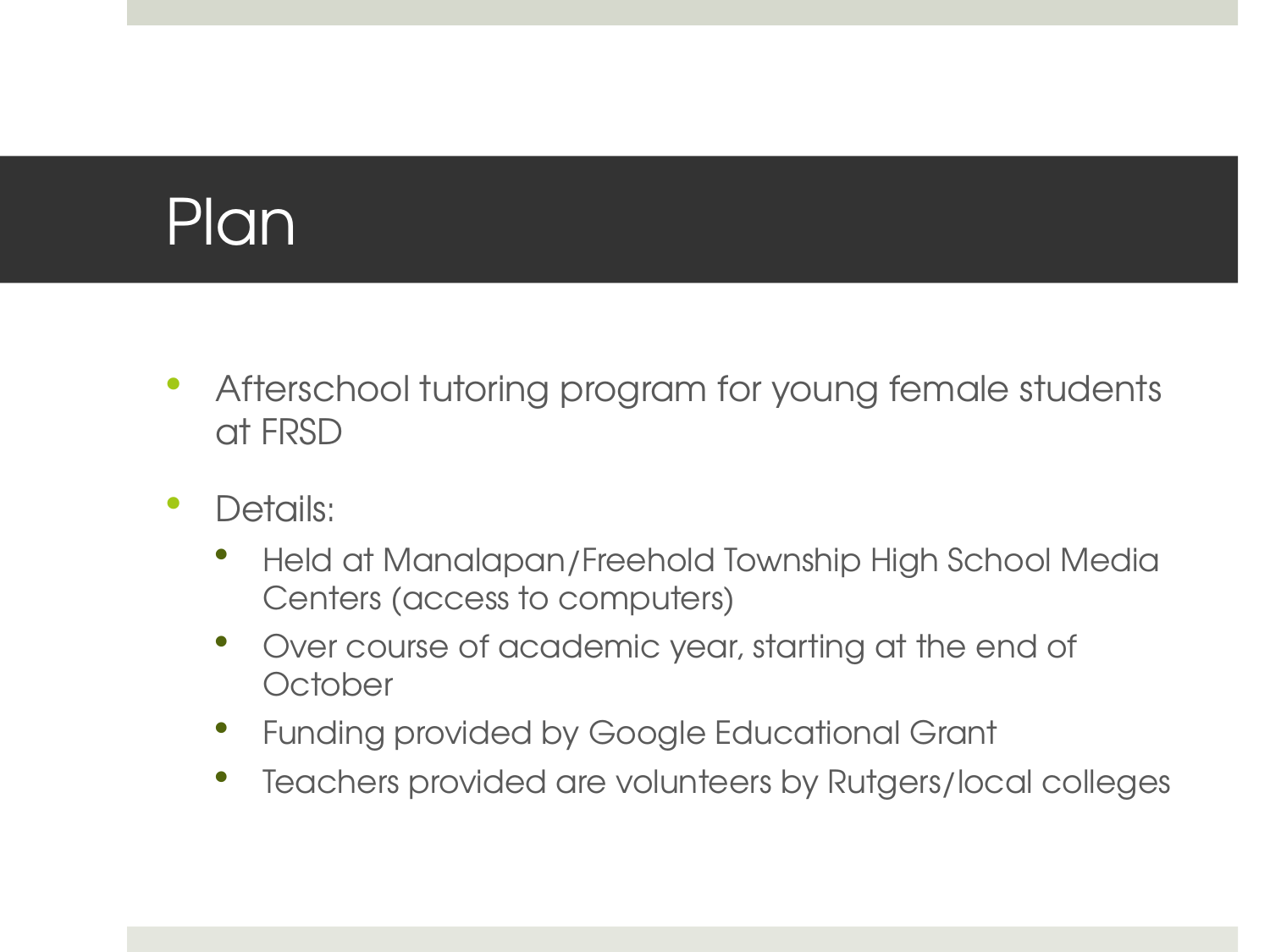

# Plan
Afterschool tutoring program for young female students at FRSD
Details:
Held at Manalapan/Freehold Township High School Media Centers (access to computers)
Over course of academic year, starting at the end of October
Funding provided by Google Educational Grant
Teachers provided are volunteers by Rutgers/local colleges